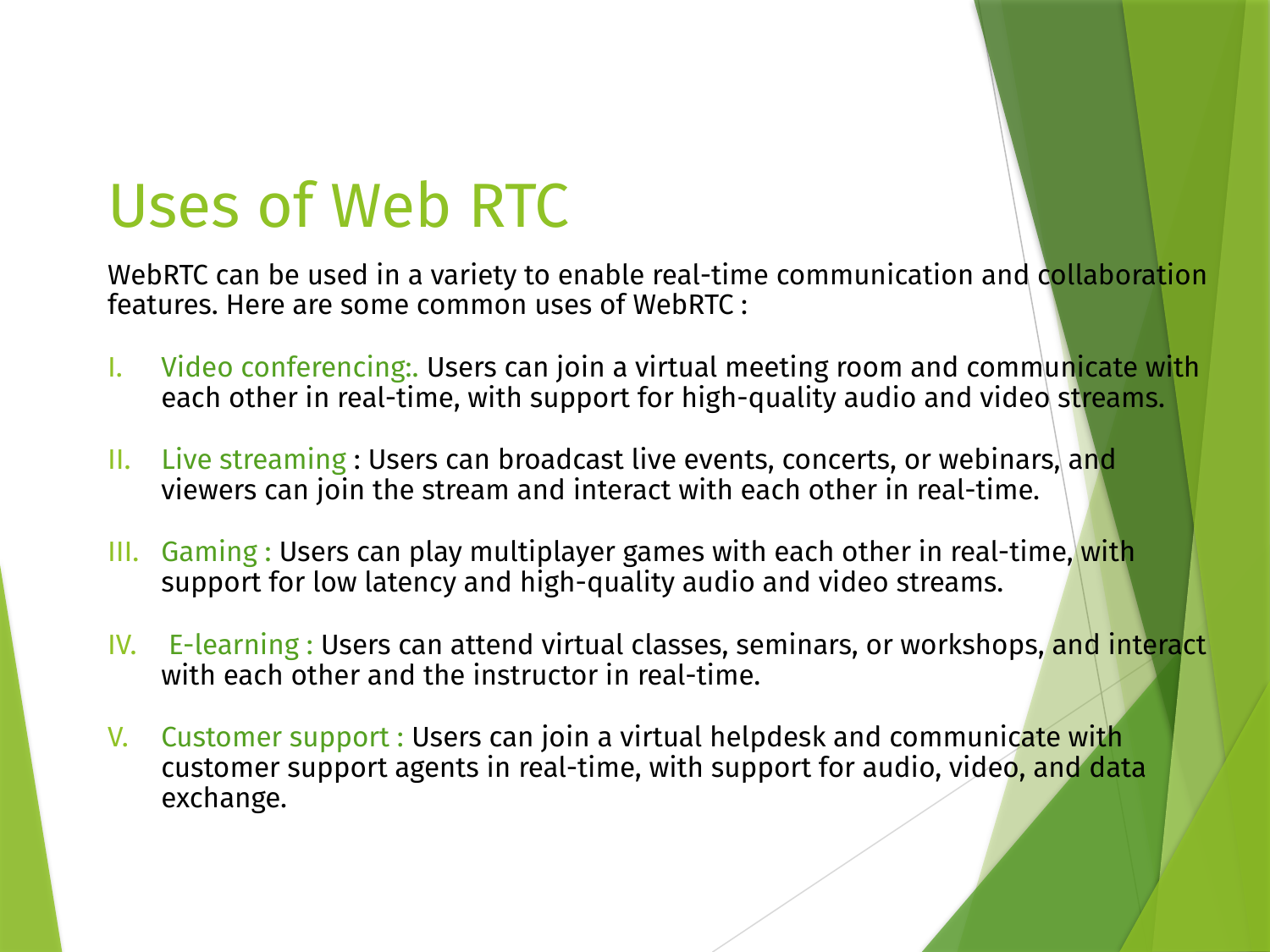

# Uses of Web RTC
WebRTC can be used in a variety to enable real-time communication and collaboration features. Here are some common uses of WebRTC :
Video conferencing:. Users can join a virtual meeting room and communicate with each other in real-time, with support for high-quality audio and video streams.
Live streaming : Users can broadcast live events, concerts, or webinars, and viewers can join the stream and interact with each other in real-time.
Gaming : Users can play multiplayer games with each other in real-time, with support for low latency and high-quality audio and video streams.
 E-learning : Users can attend virtual classes, seminars, or workshops, and interact with each other and the instructor in real-time.
Customer support : Users can join a virtual helpdesk and communicate with customer support agents in real-time, with support for audio, video, and data exchange.